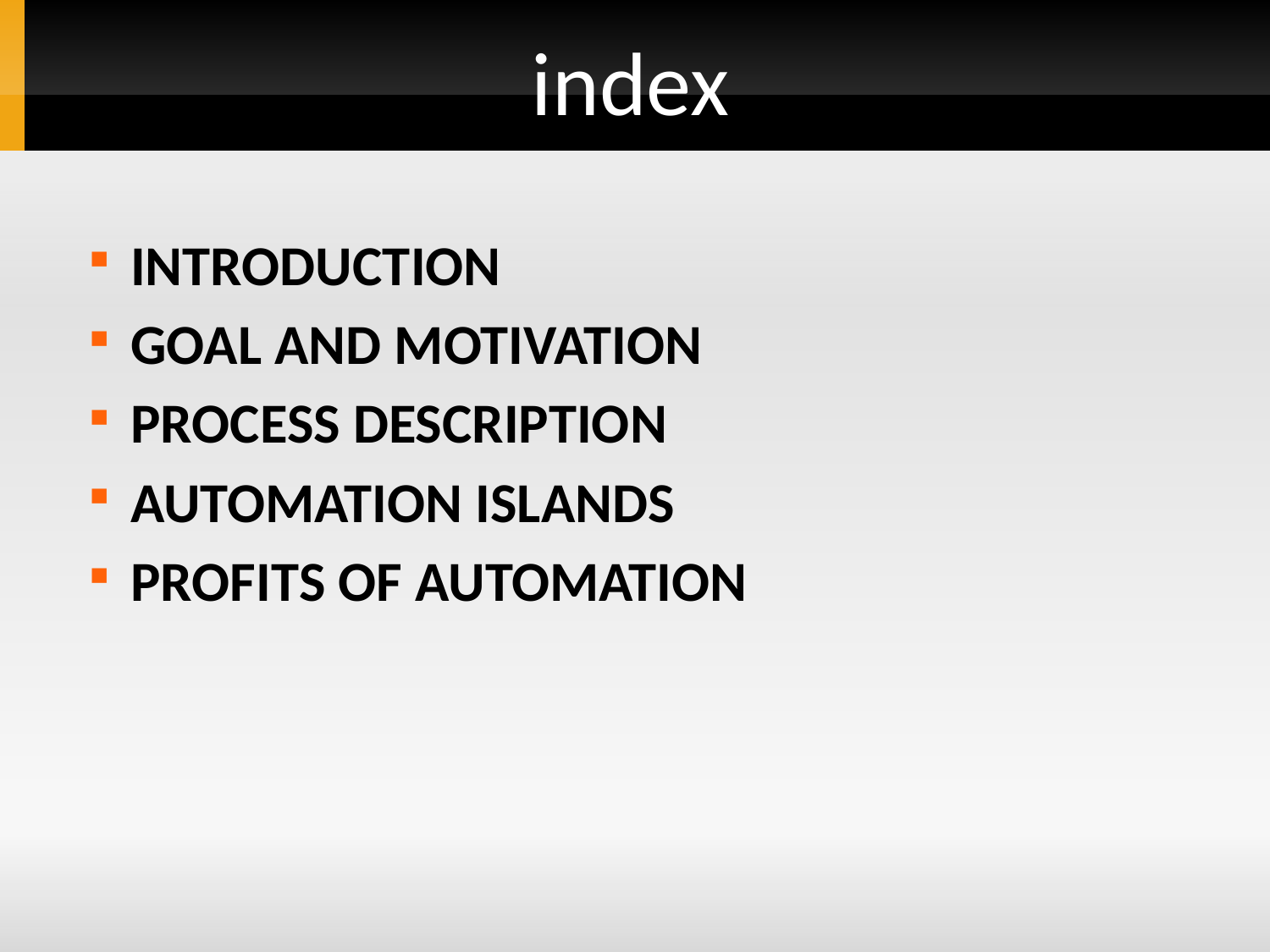

# index
INTRODUCTION
GOAL AND MOTIVATION
PROCESS DESCRIPTION
AUTOMATION ISLANDS
PROFITS OF AUTOMATION